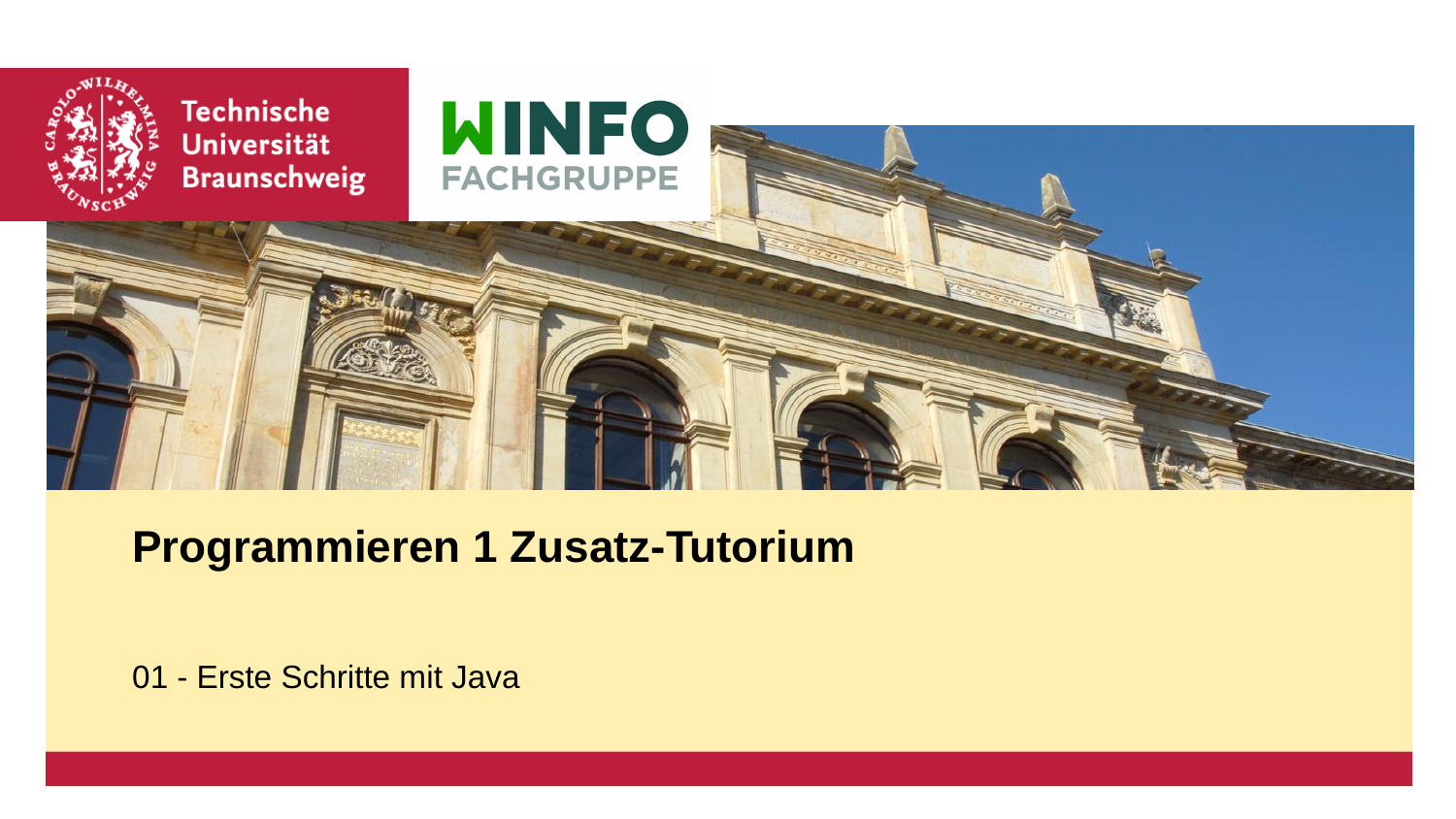

# Programmieren 1 Zusatz-Tutorium

01 - Erste Schritte mit Java